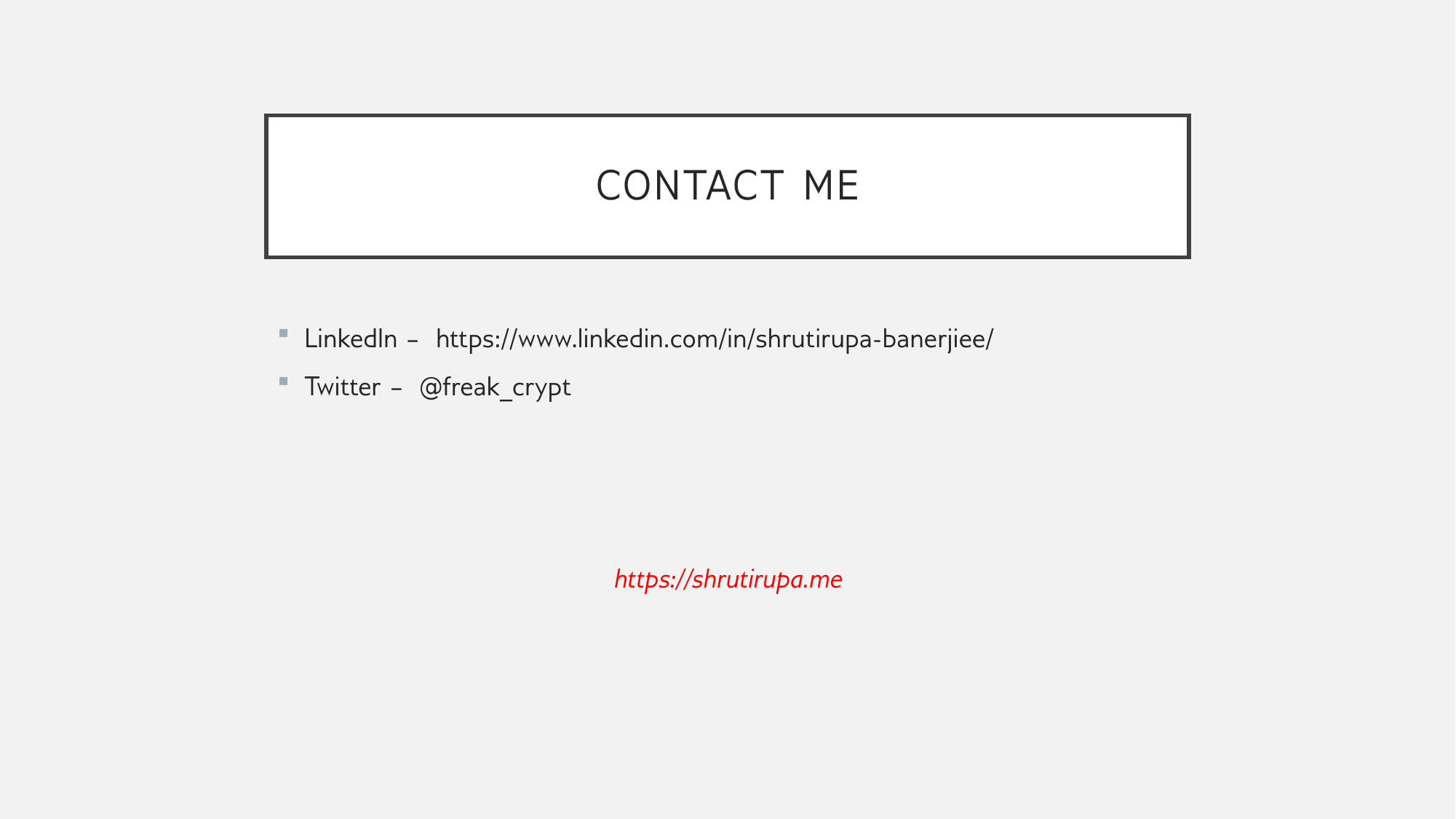

# CONTACT ME
LinkedIn –  https://www.linkedin.com/in/shrutirupa-banerjiee/
Twitter –  @freak_crypt

https://shrutirupa.me